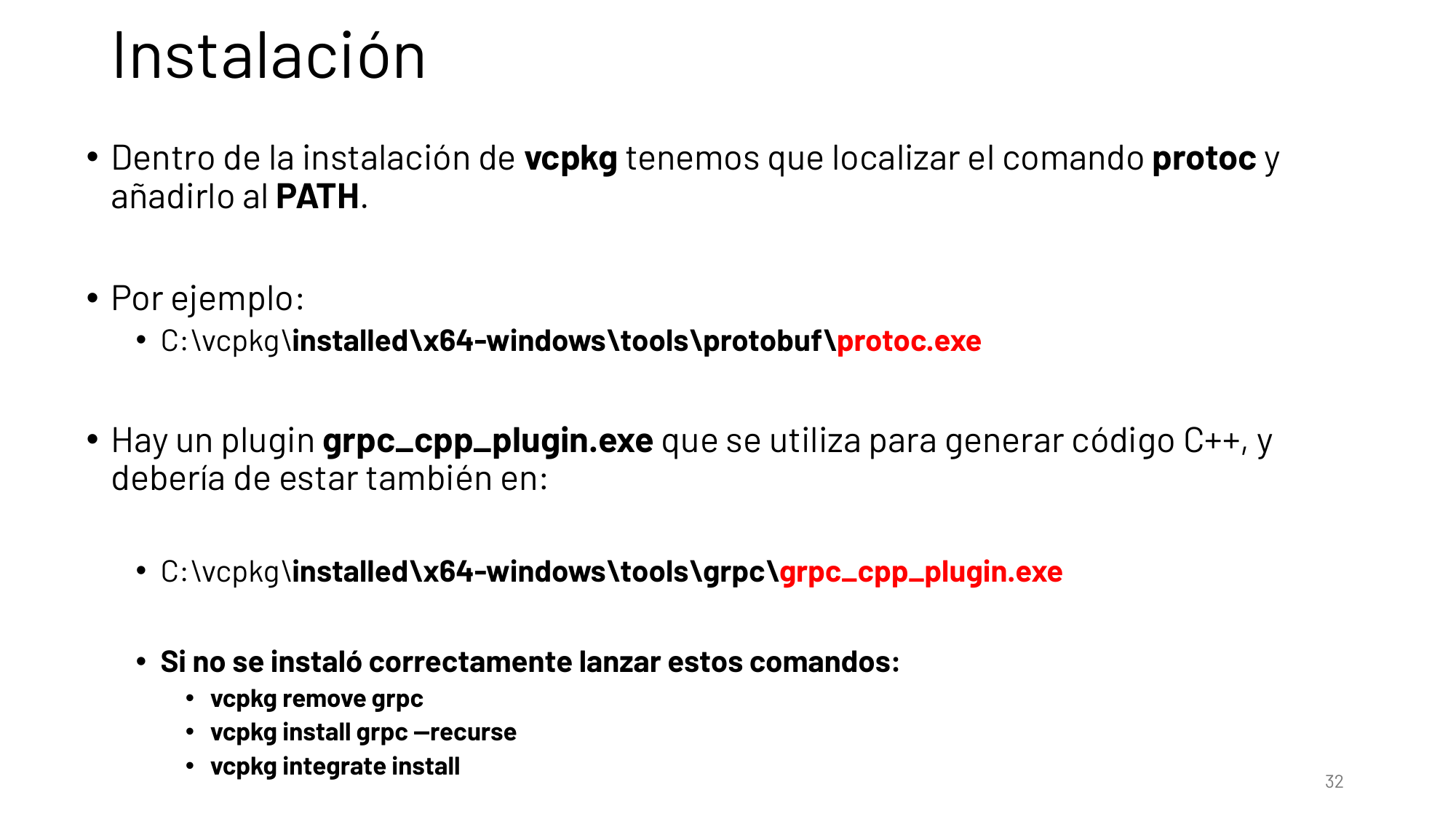

# Instalación
Dentro de la instalación de vcpkg tenemos que localizar el comando protoc y añadirlo al PATH.

Por ejemplo:
C:\vcpkg\installed\x64-windows\tools\protobuf\protoc.exe

Hay un plugin grpc_cpp_plugin.exe que se utiliza para generar código C++, y debería de estar también en:

C:\vcpkg\installed\x64-windows\tools\grpc\grpc_cpp_plugin.exe

Si no se instaló correctamente lanzar estos comandos:
vcpkg remove grpc
vcpkg install grpc --recurse
vcpkg integrate install

32